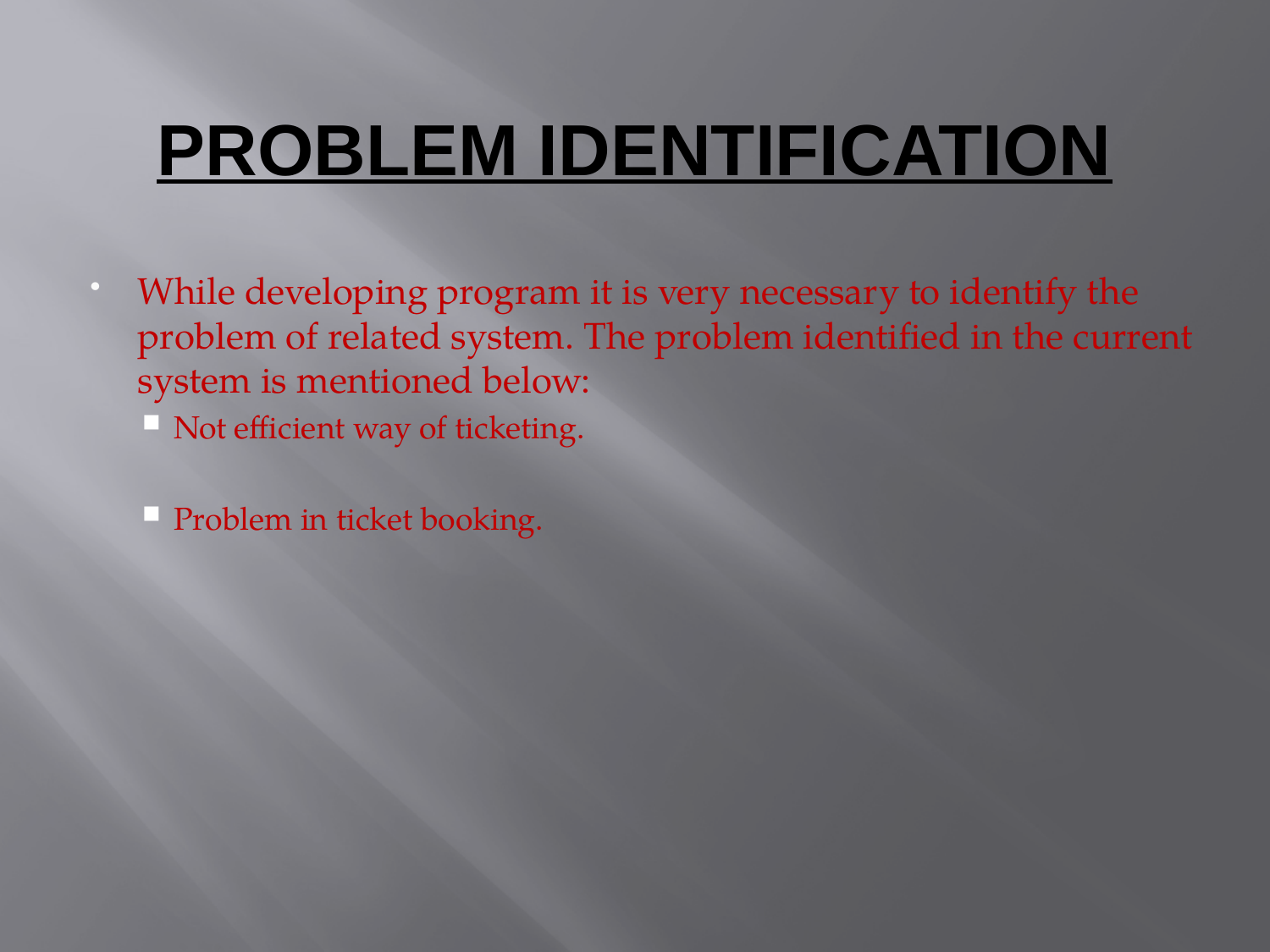

# PROBLEM IDENTIFICATION

While developing program it is very necessary to identify the problem of related system. The problem identified in the current system is mentioned below:
Not efficient way of ticketing.

Problem in ticket booking.